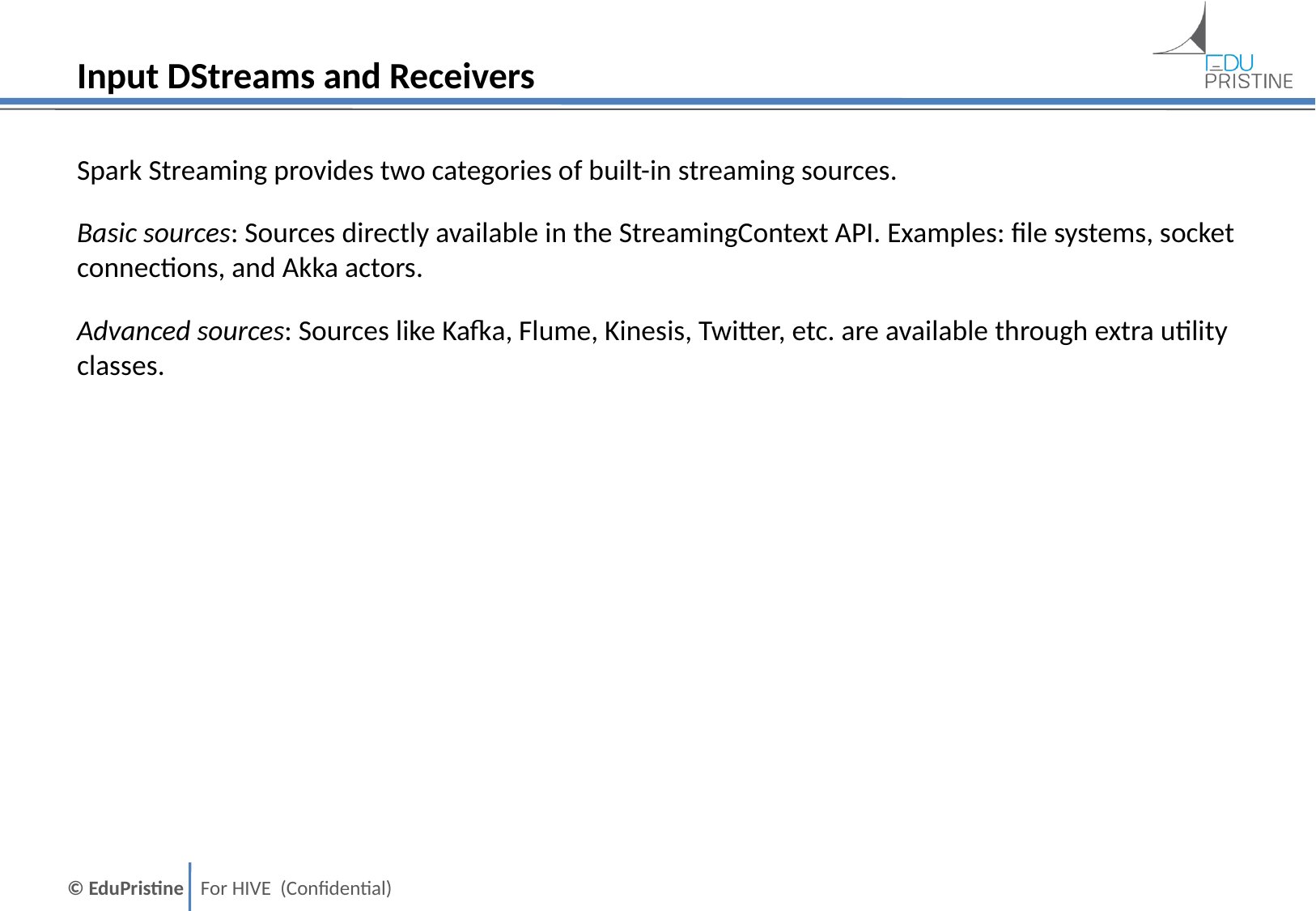

# Input DStreams and Receivers
Spark Streaming provides two categories of built-in streaming sources.
Basic sources: Sources directly available in the StreamingContext API. Examples: file systems, socket connections, and Akka actors.
Advanced sources: Sources like Kafka, Flume, Kinesis, Twitter, etc. are available through extra utility classes.